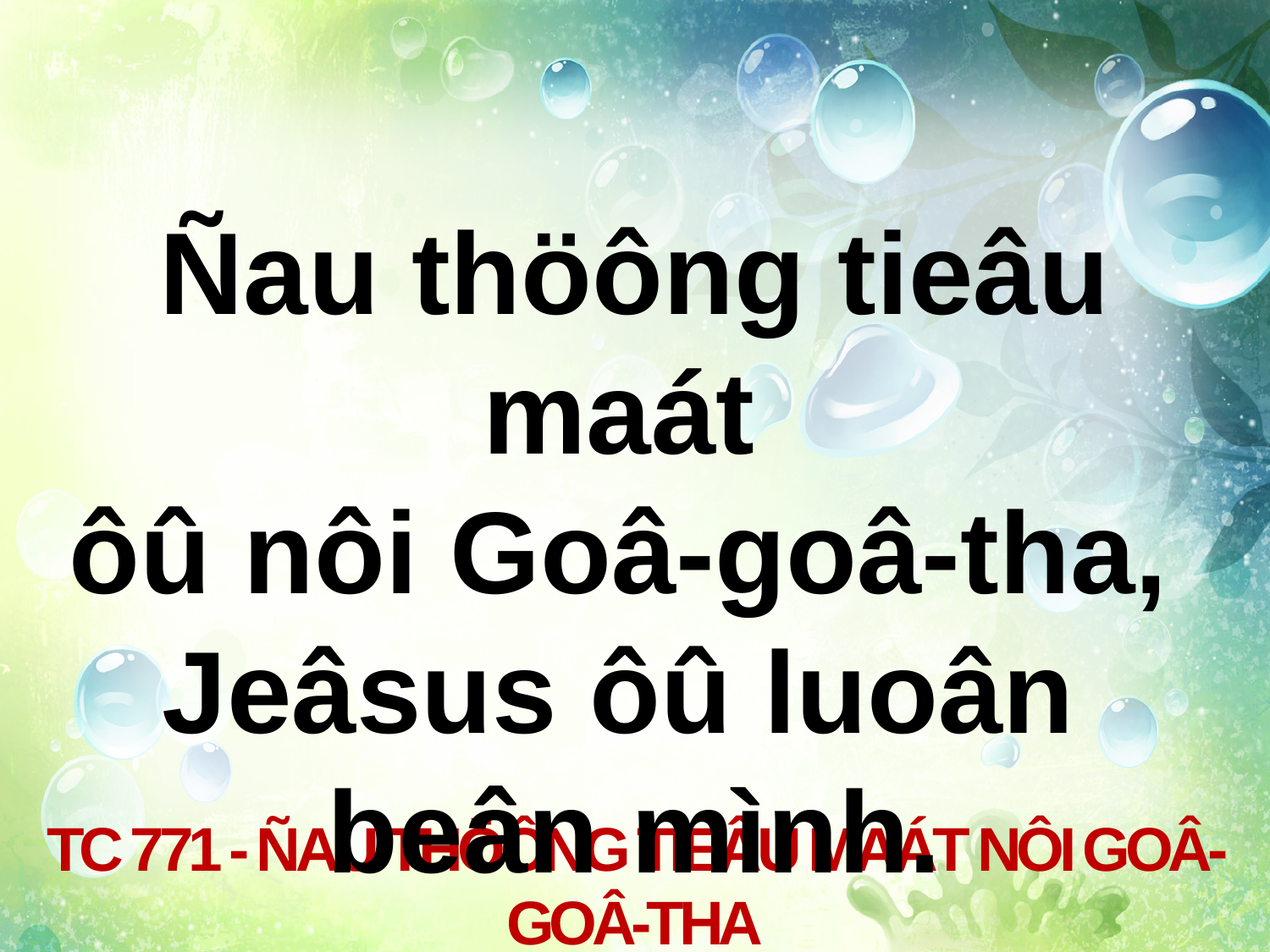

Ñau thöông tieâu maát
ôû nôi Goâ-goâ-tha,
Jeâsus ôû luoân
beân mình.
TC 771 - ÑAU THÖÔNG TIEÂU MAÁT NÔI GOÂ-GOÂ-THA